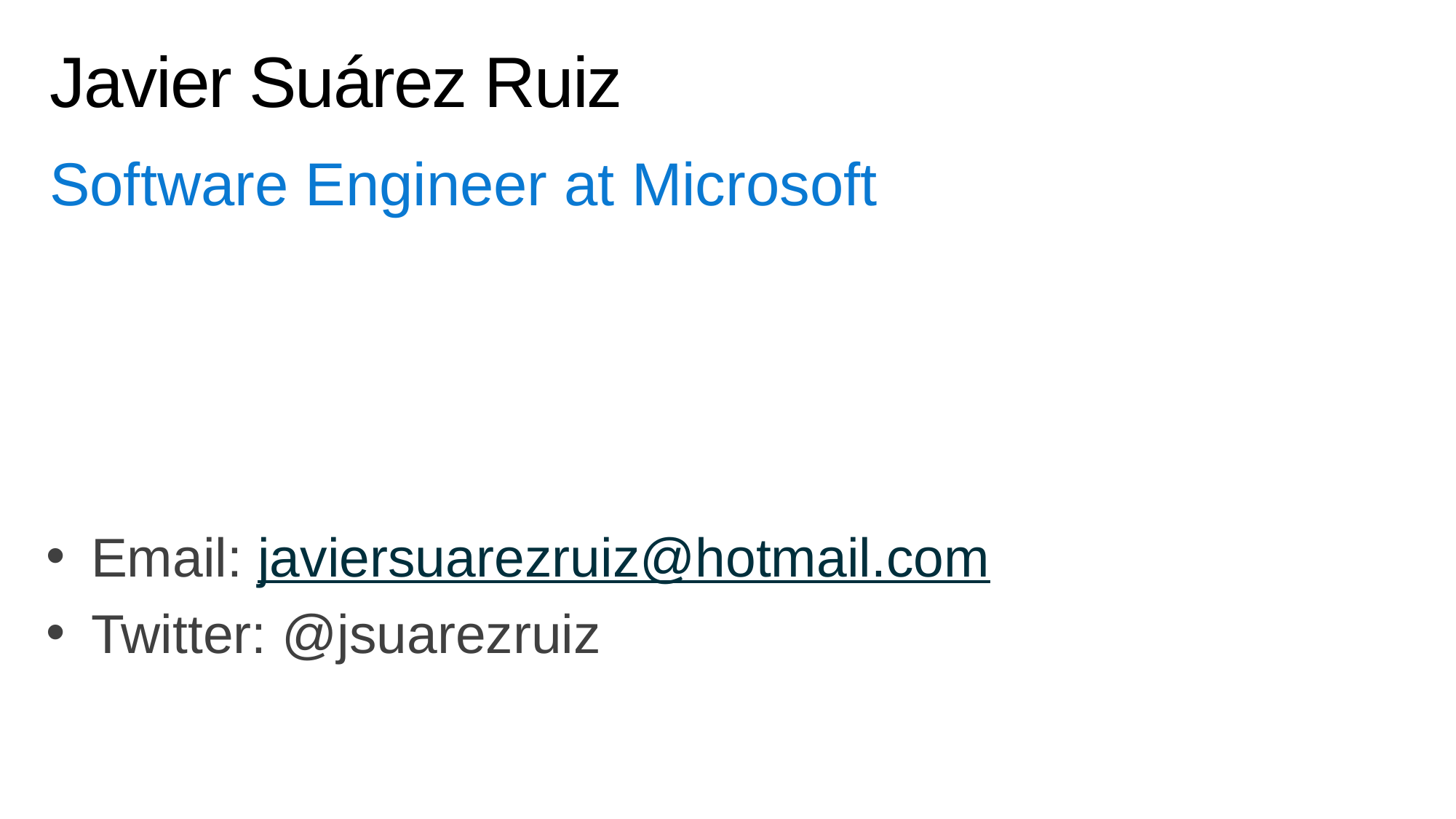

# Javier Suárez Ruiz
Software Engineer at Microsoft
Email: javiersuarezruiz@hotmail.com
Twitter: @jsuarezruiz